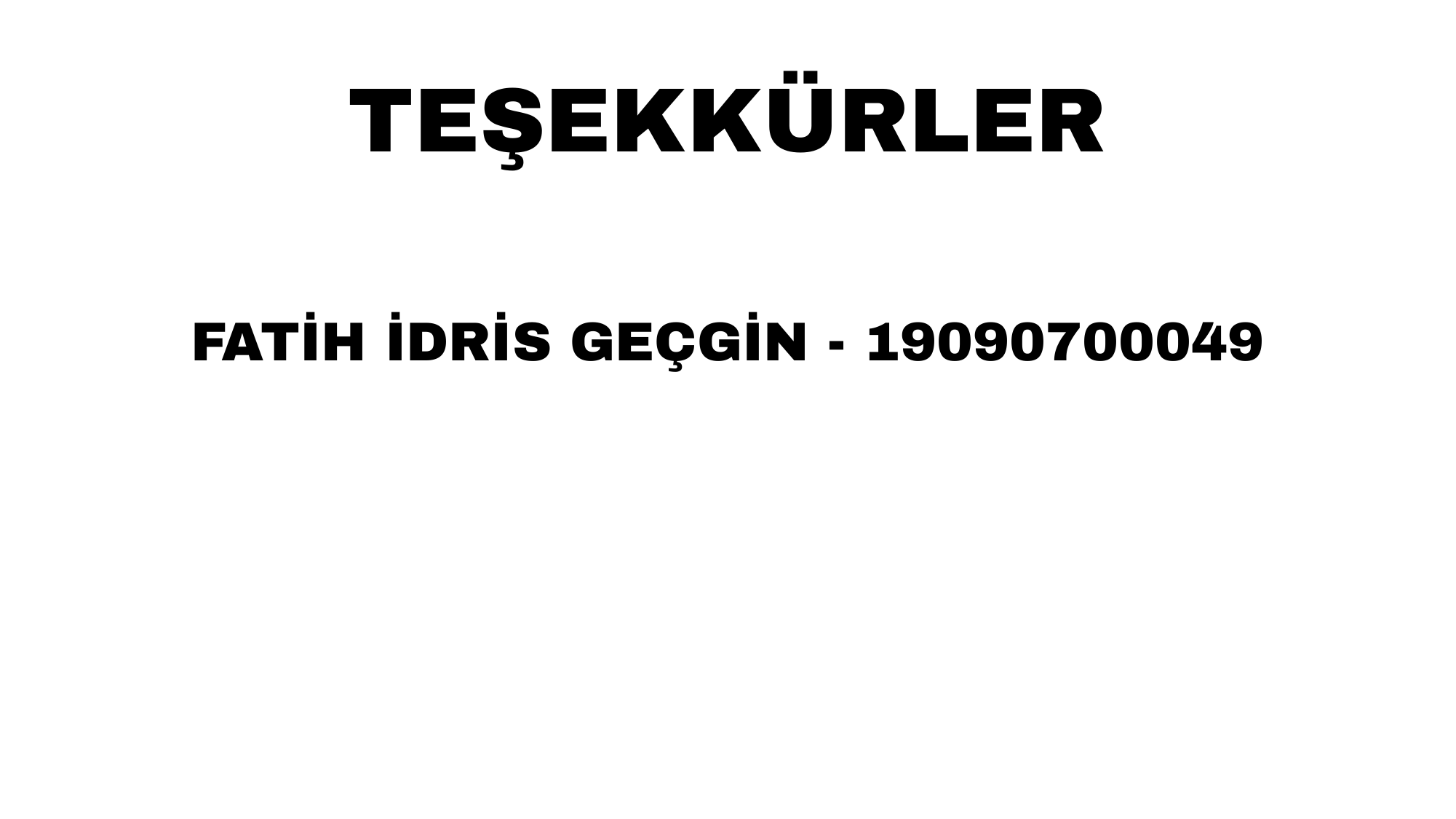

# TEŞEKKÜRLER
FATİH İDRİS GEÇGİN - 19090700049